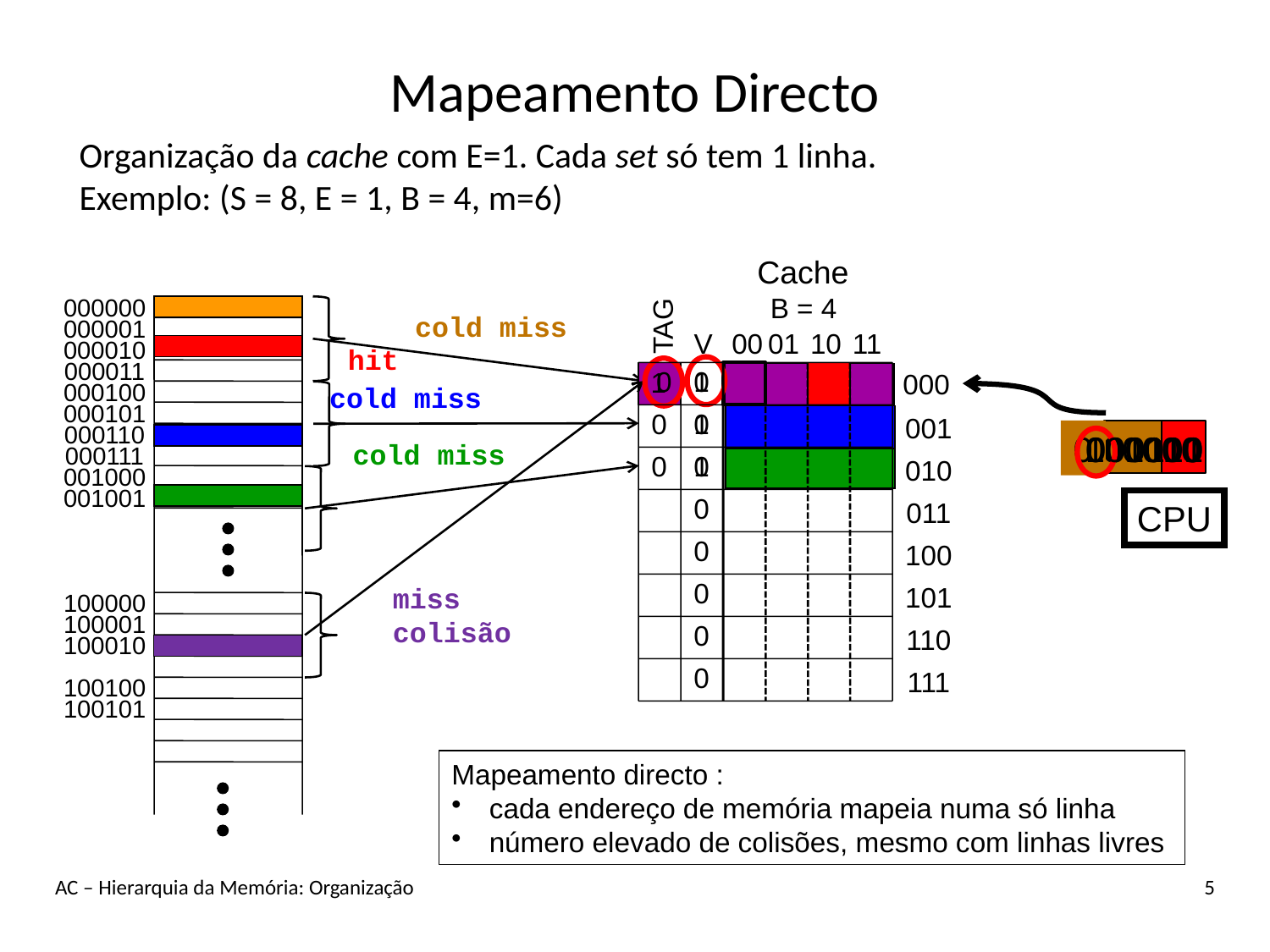

# Mapeamento Directo
Organização da cache com E=1. Cada set só tem 1 linha.
Exemplo: (S = 8, E = 1, B = 4, m=6)
Cache
000

001

010

011

100

101

110

111

B = 4
000000

cold miss
Tag
000001

V
00
01
10
11
000010

hit

000011

0
0
1

1

000100
cold miss

000101
0
0
1

000110
0
000000
000010
001001
000110
100010

cold miss
000111
0
0
1

001000

001001

0

CPU

0
0
miss
colisão
100000

100001
0

100010

0

100100

100101

Mapeamento directo :
 cada endereço de memória mapeia numa só linha
 número elevado de colisões, mesmo com linhas livres

AC – Hierarquia da Memória: Organização
5